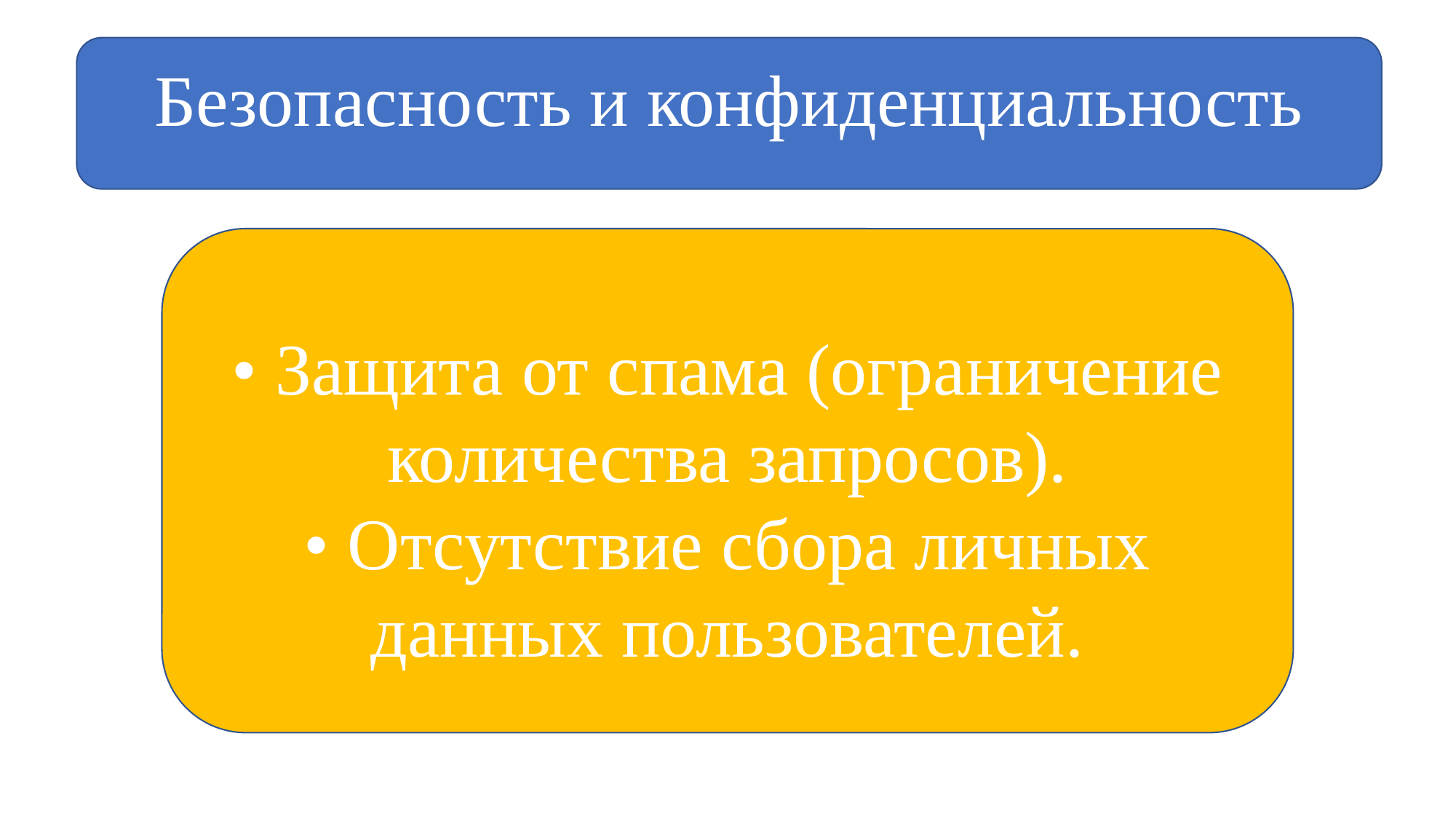

Безопасность и конфиденциальность

• Защита от спама (ограничение количества запросов).
• Отсутствие сбора личных данных пользователей.